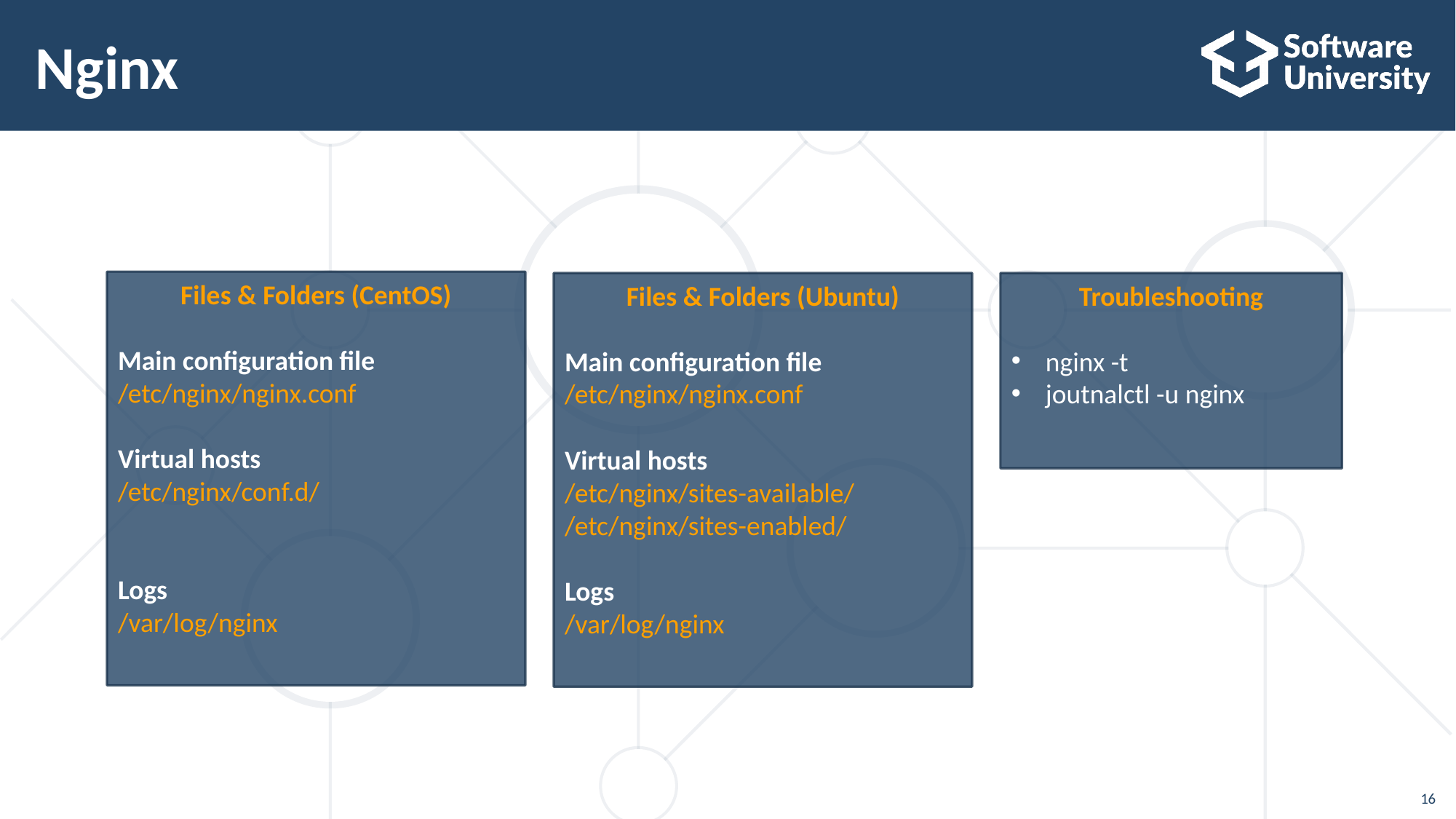

# Nginx
Files & Folders (CentOS)

Main configuration file
/etc/nginx/nginx.conf

Virtual hosts
/etc/nginx/conf.d/

Logs
/var/log/nginx
Files & Folders (Ubuntu)

Main configuration file
/etc/nginx/nginx.conf

Virtual hosts
/etc/nginx/sites-available/
/etc/nginx/sites-enabled/

Logs
/var/log/nginx
Troubleshooting

nginx -t
joutnalctl -u nginx
16